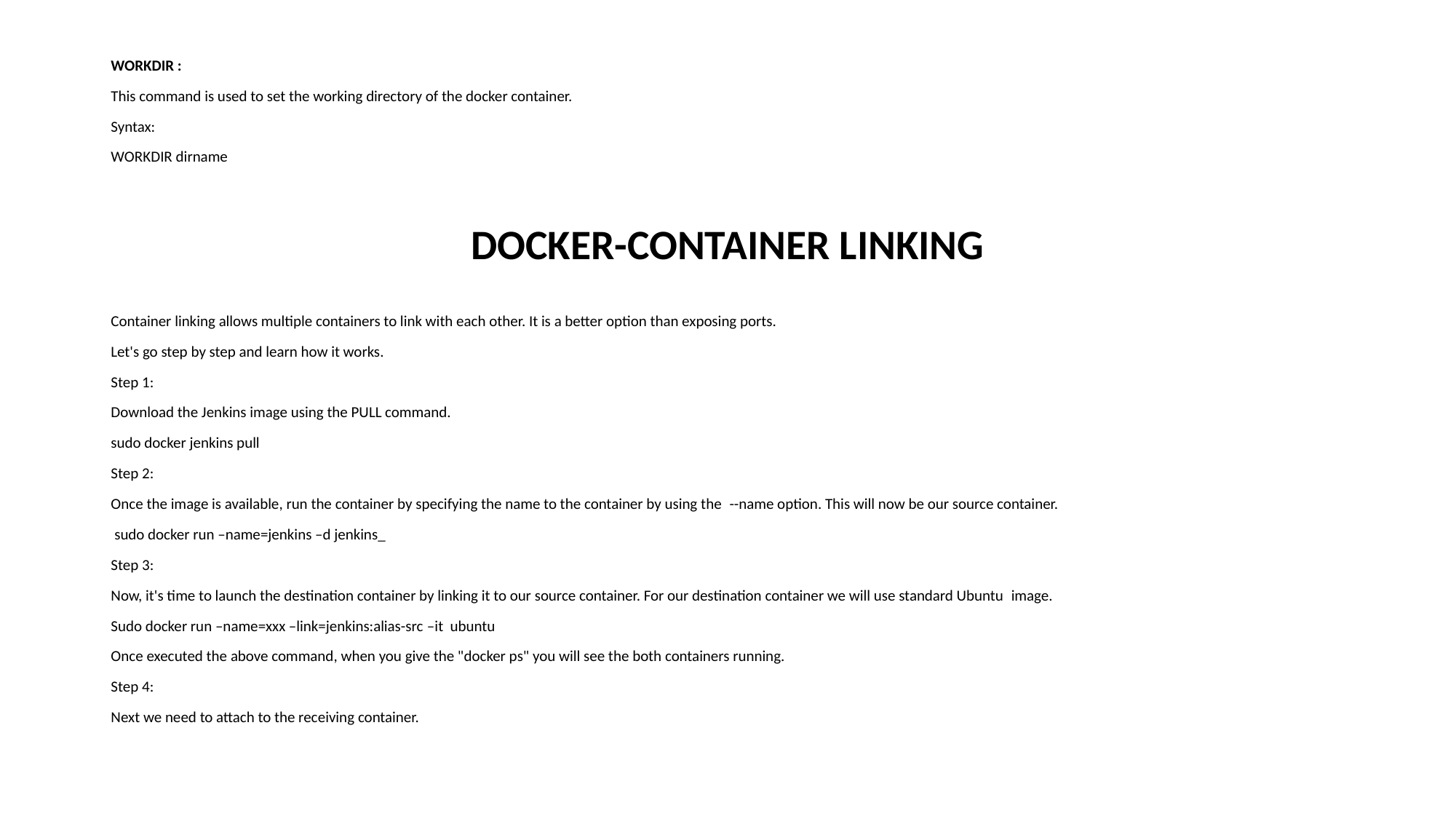

WORKDIR :
This command is used to set the working directory of the docker container.
Syntax:
WORKDIR dirname

DOCKER-CONTAINER LINKING

Container linking allows multiple containers to link with each other. It is a better option than exposing ports.
Let's go step by step and learn how it works.
Step 1:
Download the Jenkins image using the PULL command.
sudo docker jenkins pull
Step 2:
Once the image is available, run the container by specifying the name to the container by using the  --name option. This will now be our source container.
 sudo docker run –name=jenkins –d jenkins_
Step 3:
Now, it's time to launch the destination container by linking it to our source container. For our destination container we will use standard Ubuntu  image.
Sudo docker run –name=xxx –link=jenkins:alias-src –it  ubuntu
Once executed the above command, when you give the "docker ps" you will see the both containers running.
Step 4:
Next we need to attach to the receiving container.